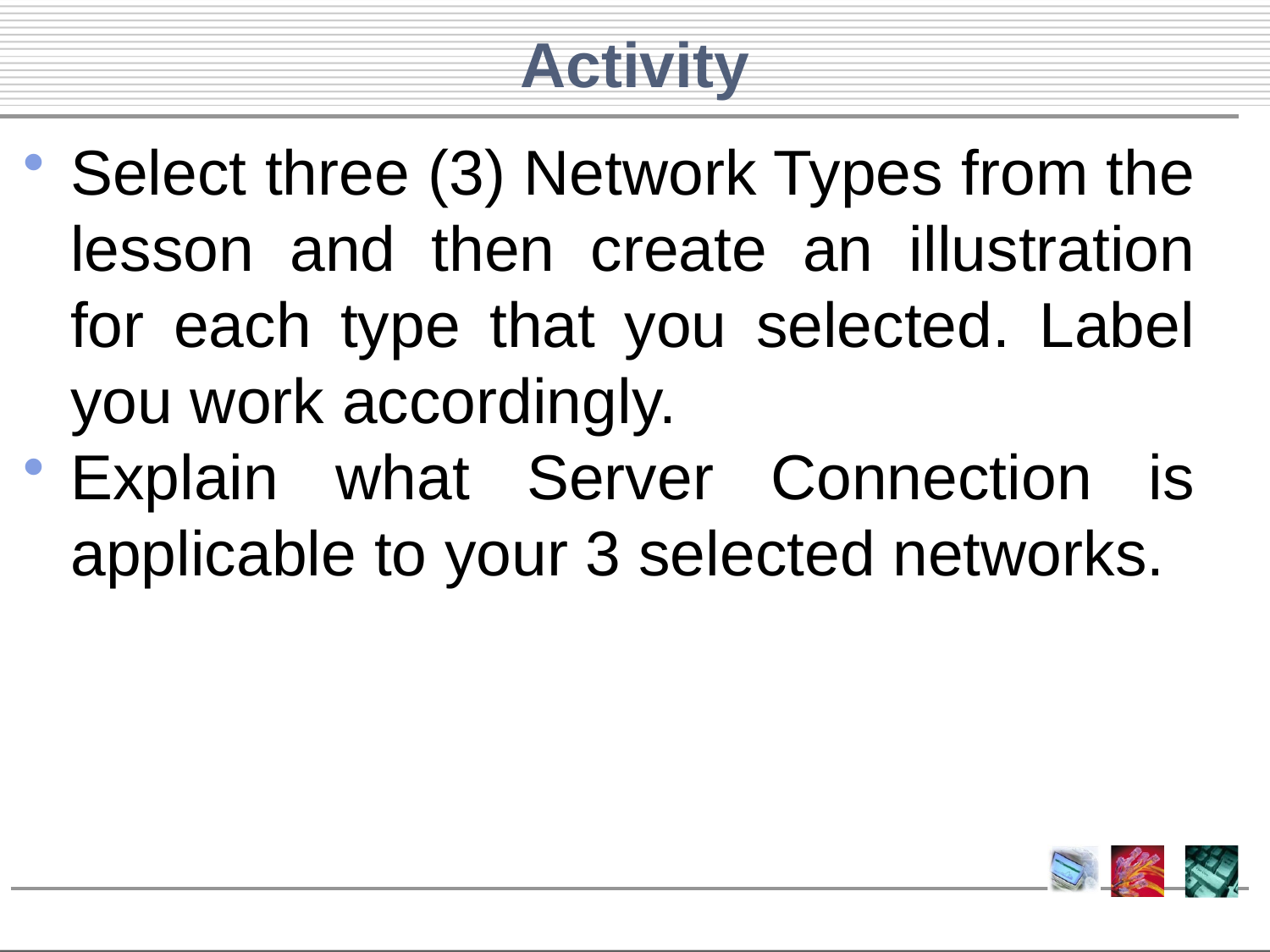

# Activity

Select three (3) Network Types from the lesson and then create an illustration for each type that you selected. Label you work accordingly.
Explain what Server Connection is applicable to your 3 selected networks.